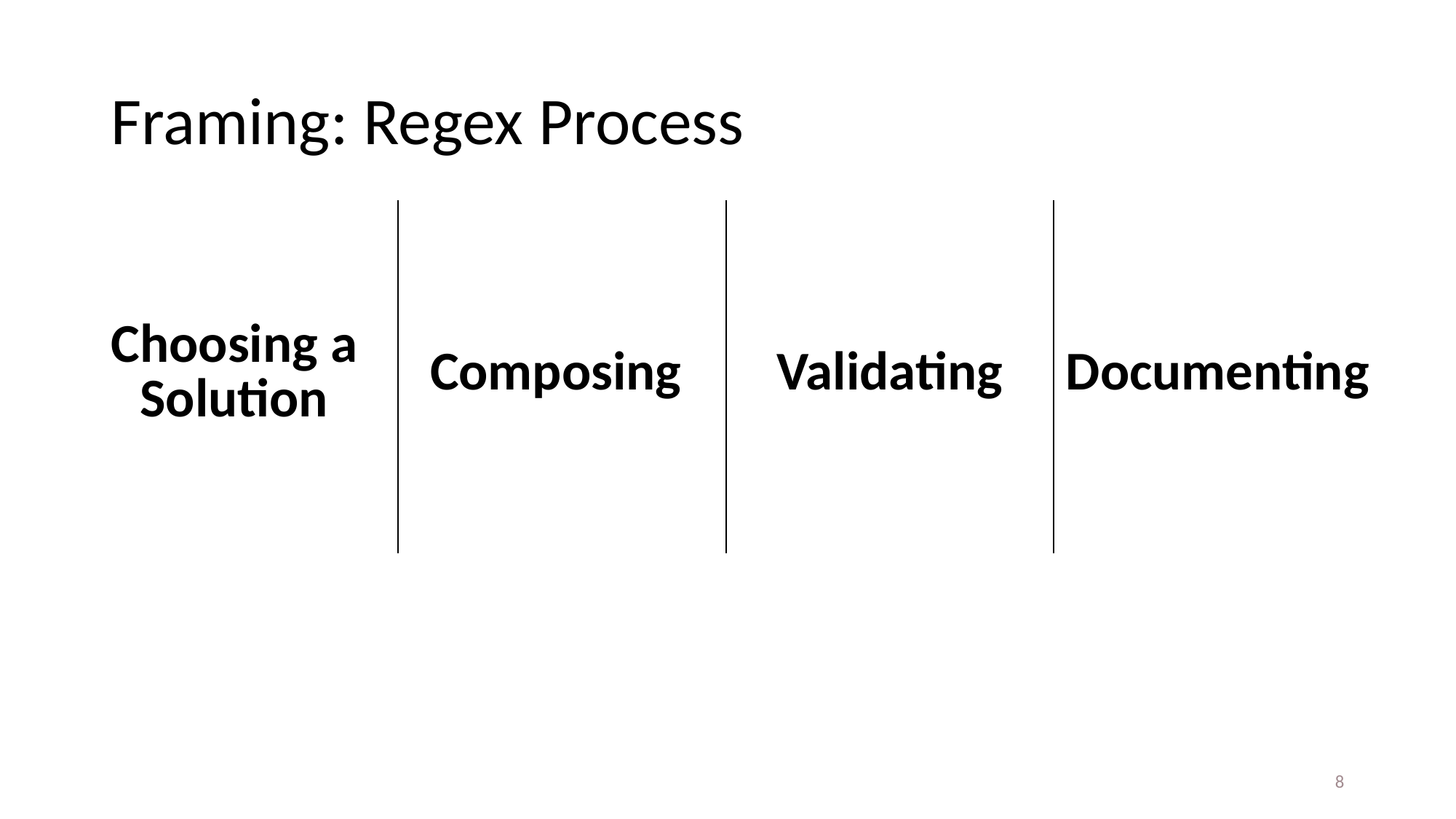

# Framing: Regex Process
| Choosing a Solution | Composing | Validating | Documenting |
| --- | --- | --- | --- |
8